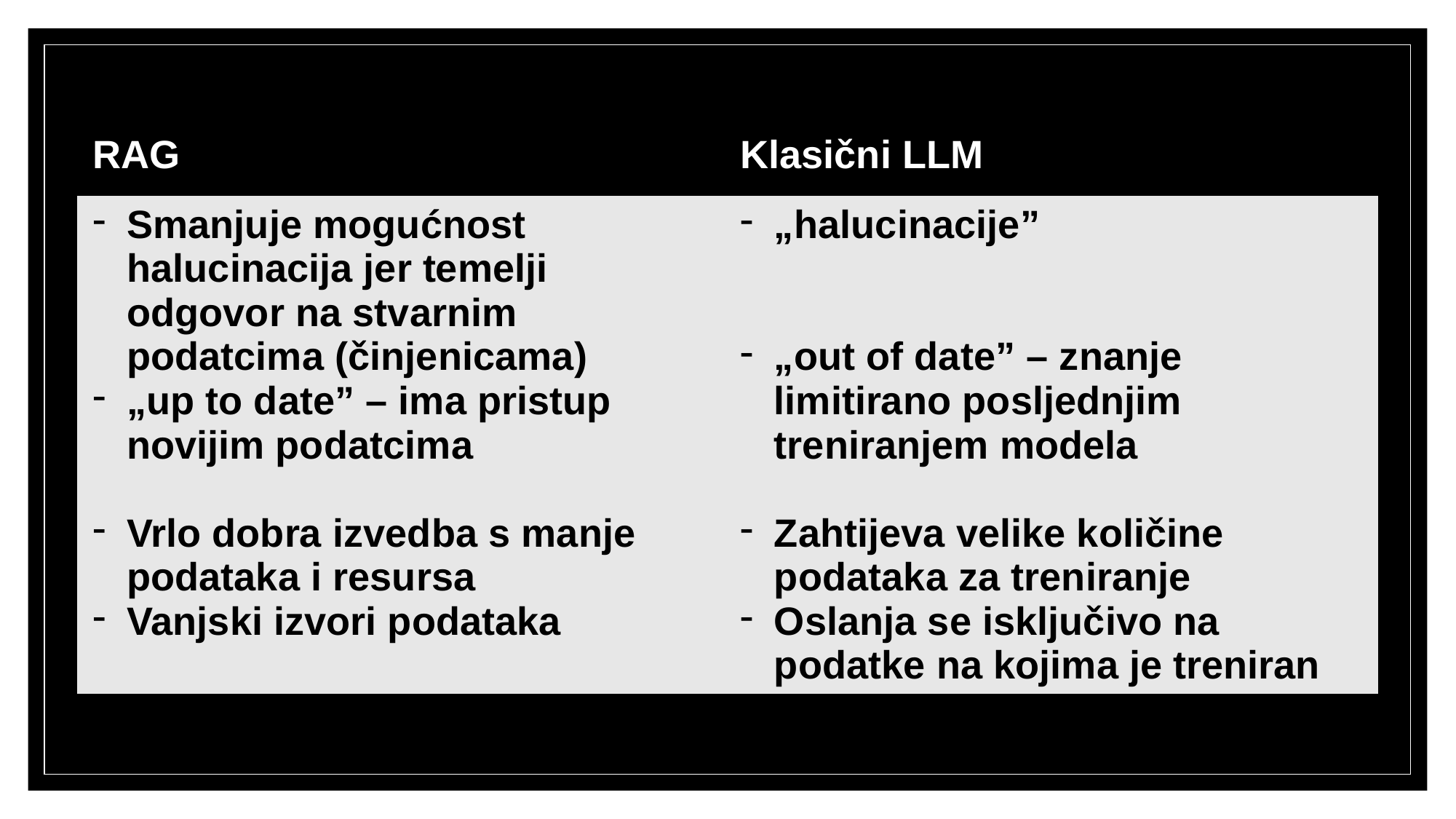

| RAG | Klasični LLM |
| --- | --- |
| Smanjuje mogućnost halucinacija jer temelji odgovor na stvarnim podatcima (činjenicama) „up to date” – ima pristup novijim podatcima Vrlo dobra izvedba s manje podataka i resursa Vanjski izvori podataka | „halucinacije” „out of date” – znanje limitirano posljednjim treniranjem modela Zahtijeva velike količine podataka za treniranje Oslanja se isključivo na podatke na kojima je treniran |